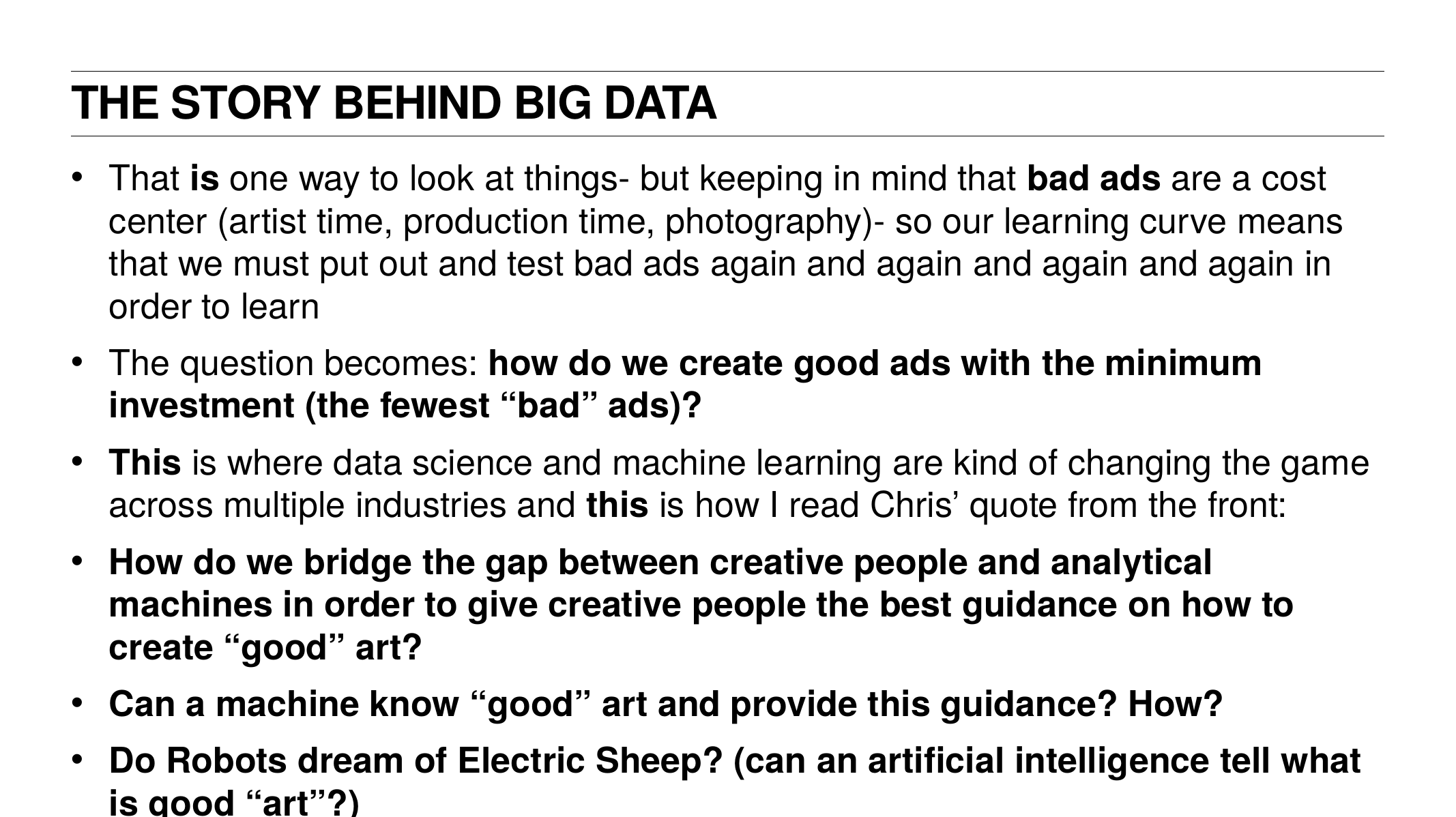

The story behind big data
That is one way to look at things- but keeping in mind that bad ads are a cost center (artist time, production time, photography)- so our learning curve means that we must put out and test bad ads again and again and again and again in order to learn
The question becomes: how do we create good ads with the minimum investment (the fewest “bad” ads)?
This is where data science and machine learning are kind of changing the game across multiple industries and this is how I read Chris’ quote from the front:
How do we bridge the gap between creative people and analytical machines in order to give creative people the best guidance on how to create “good” art?
Can a machine know “good” art and provide this guidance? How?
Do Robots dream of Electric Sheep? (can an artificial intelligence tell what is good “art”?)